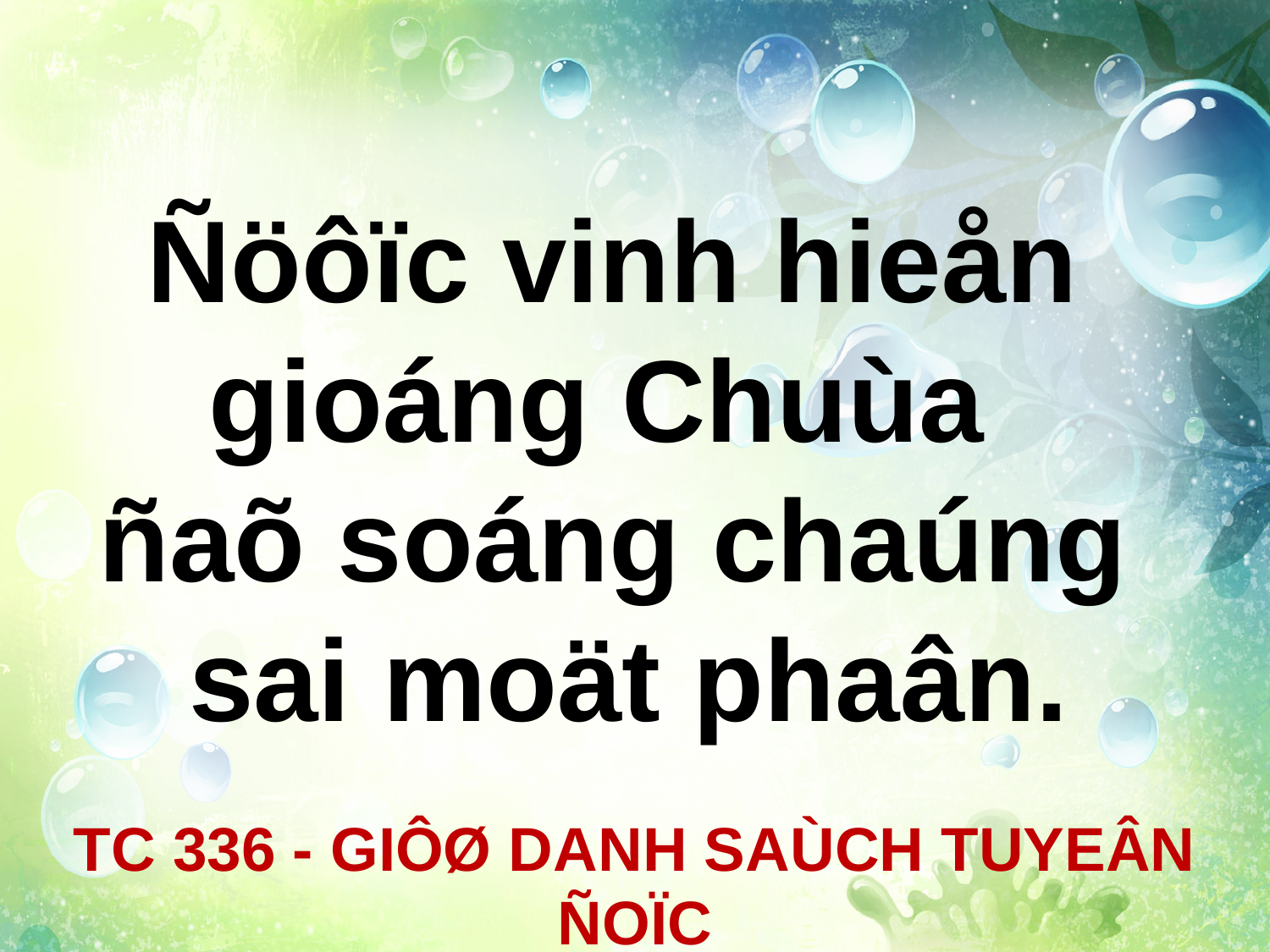

Ñöôïc vinh hieån
gioáng Chuùa
ñaõ soáng chaúng
sai moät phaân.
TC 336 - GIÔØ DANH SAÙCH TUYEÂN ÑOÏC